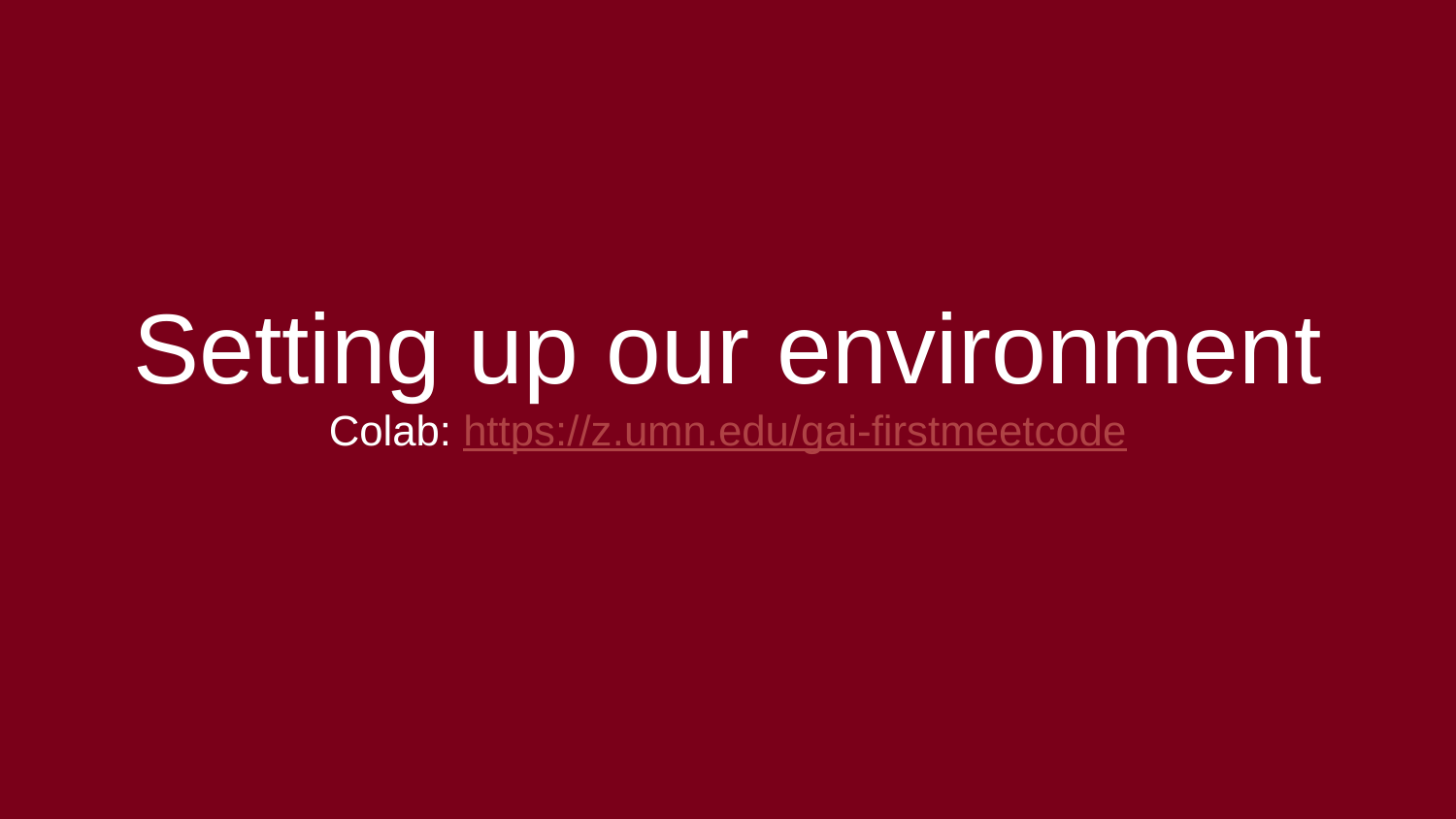

# Setting up our environment
Colab: https://z.umn.edu/gai-firstmeetcode